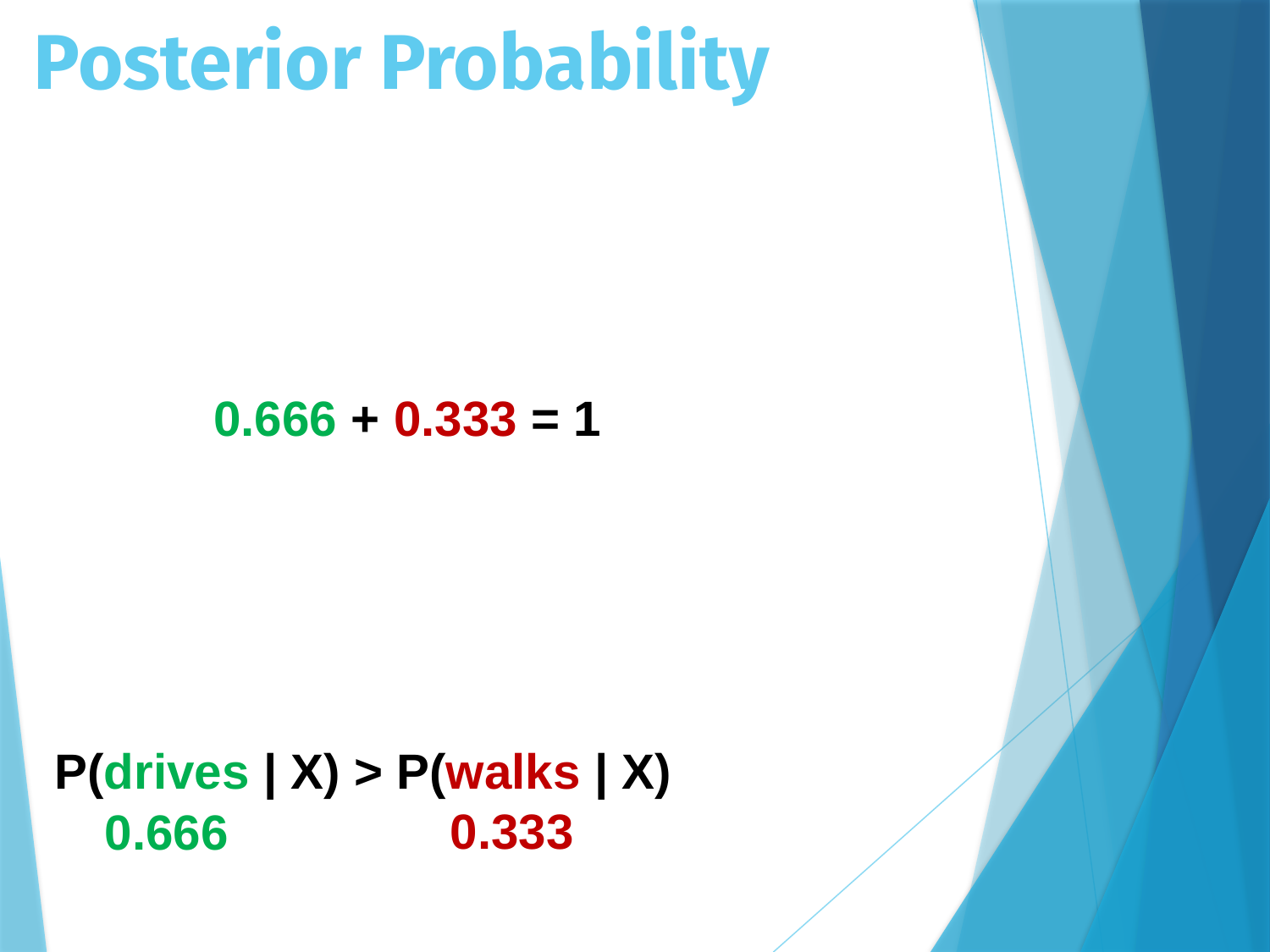

# Posterior Probability
0.666 + 0.333 = 1
P(drives | X) > P(walks | X)
0.333
0.666